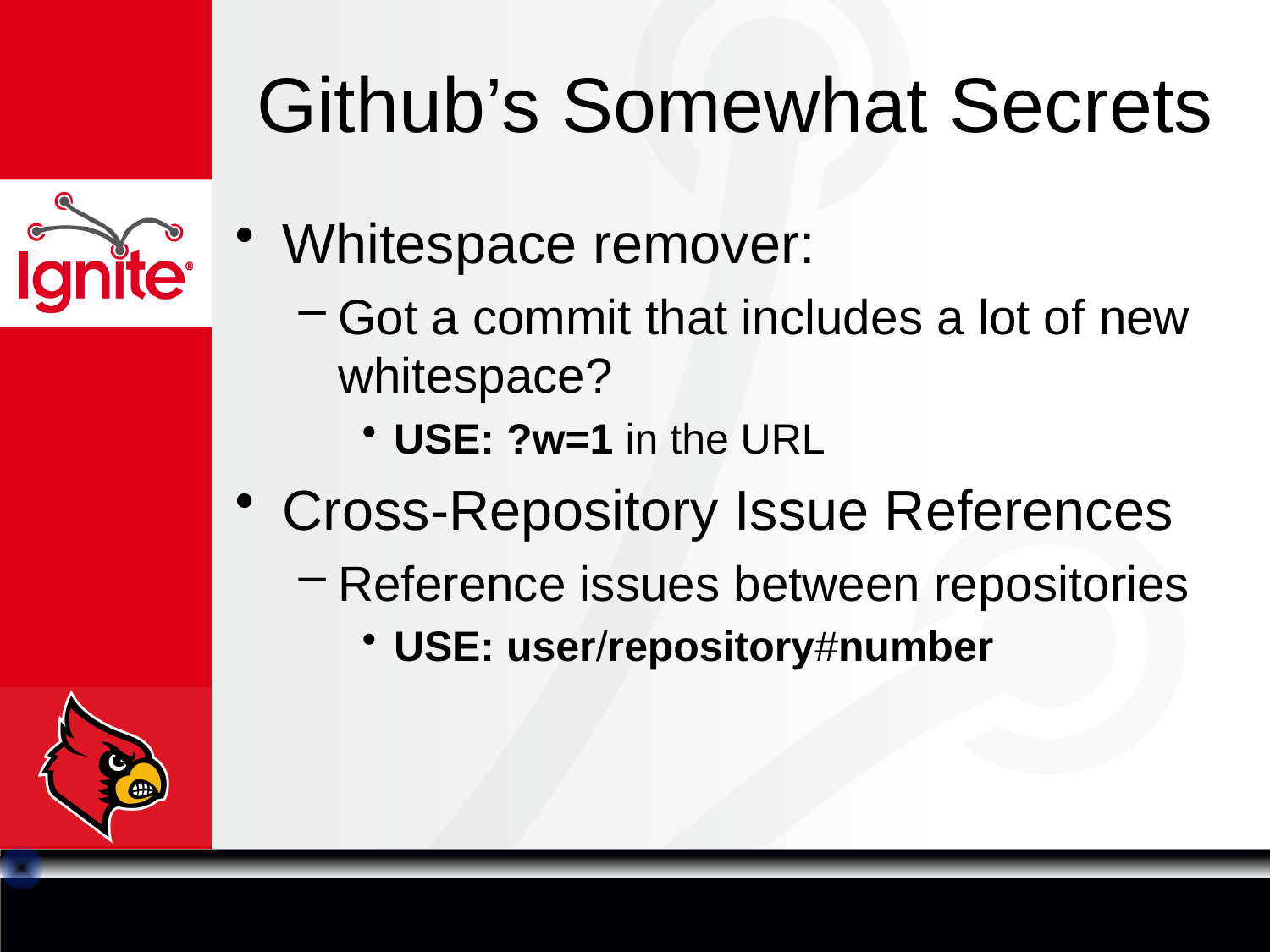

# Github’s Somewhat Secrets
Whitespace remover:
Got a commit that includes a lot of new whitespace?
USE: ?w=1 in the URL
Cross-Repository Issue References
Reference issues between repositories
USE: user/repository#number